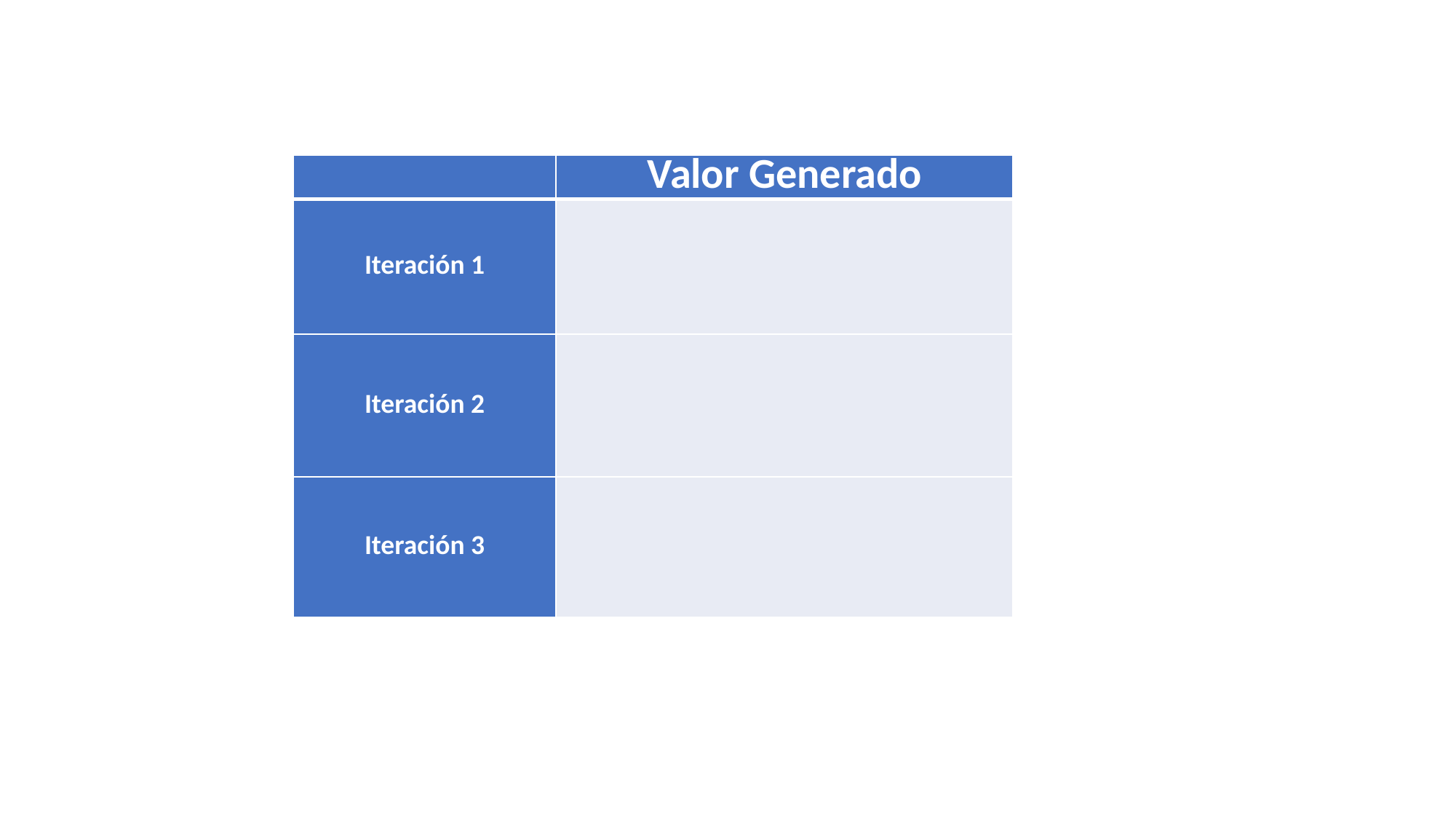

|  | Valor Generado |
| --- | --- |
| Iteración 1 |  |
| Iteración 2 |  |
| Iteración 3 |  |